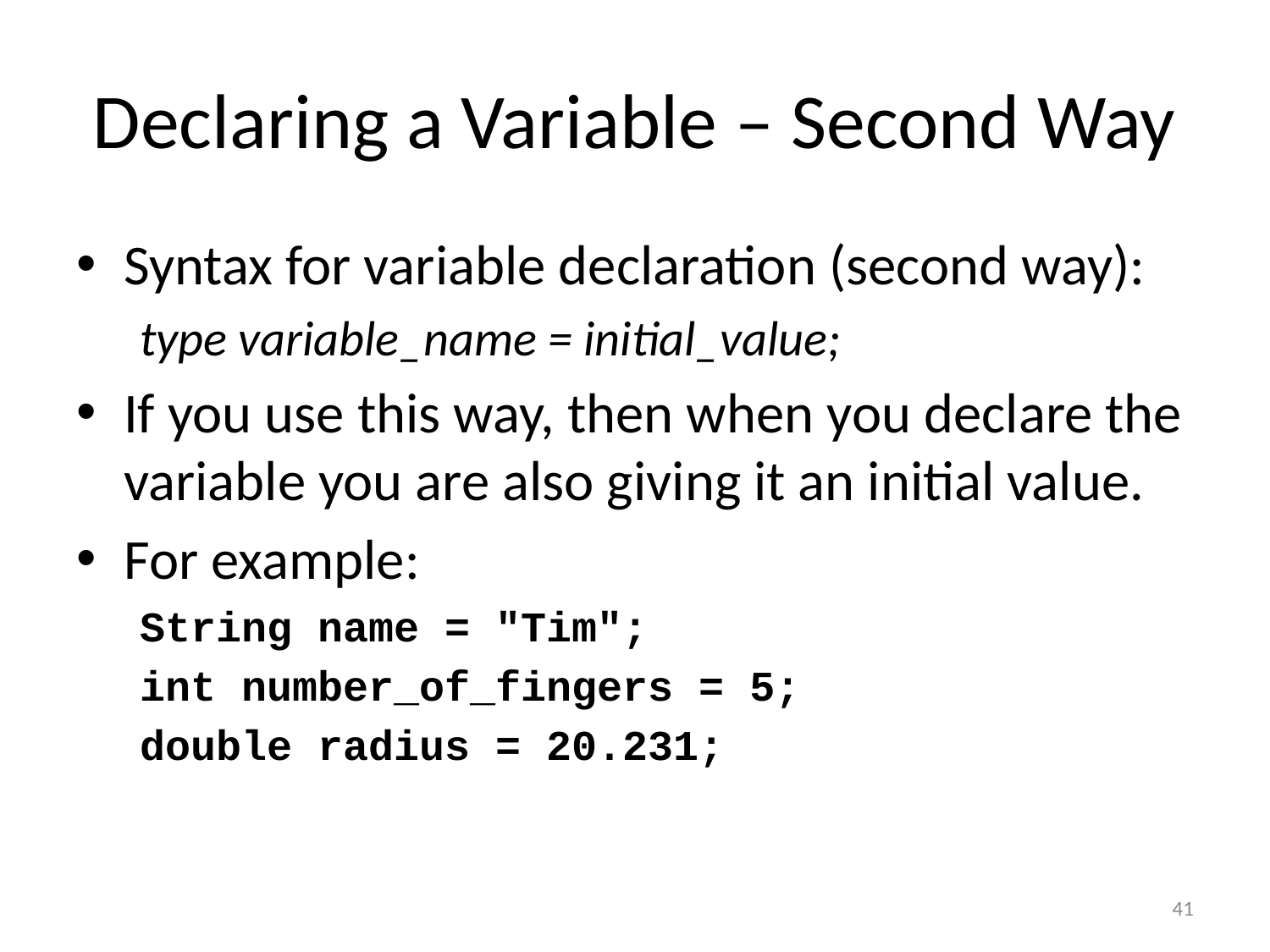

# Declaring a Variable – Second Way
Syntax for variable declaration (second way):
type variable_name = initial_value;
If you use this way, then when you declare the variable you are also giving it an initial value.
For example:
String name = "Tim";
int number_of_fingers = 5;
double radius = 20.231;

41